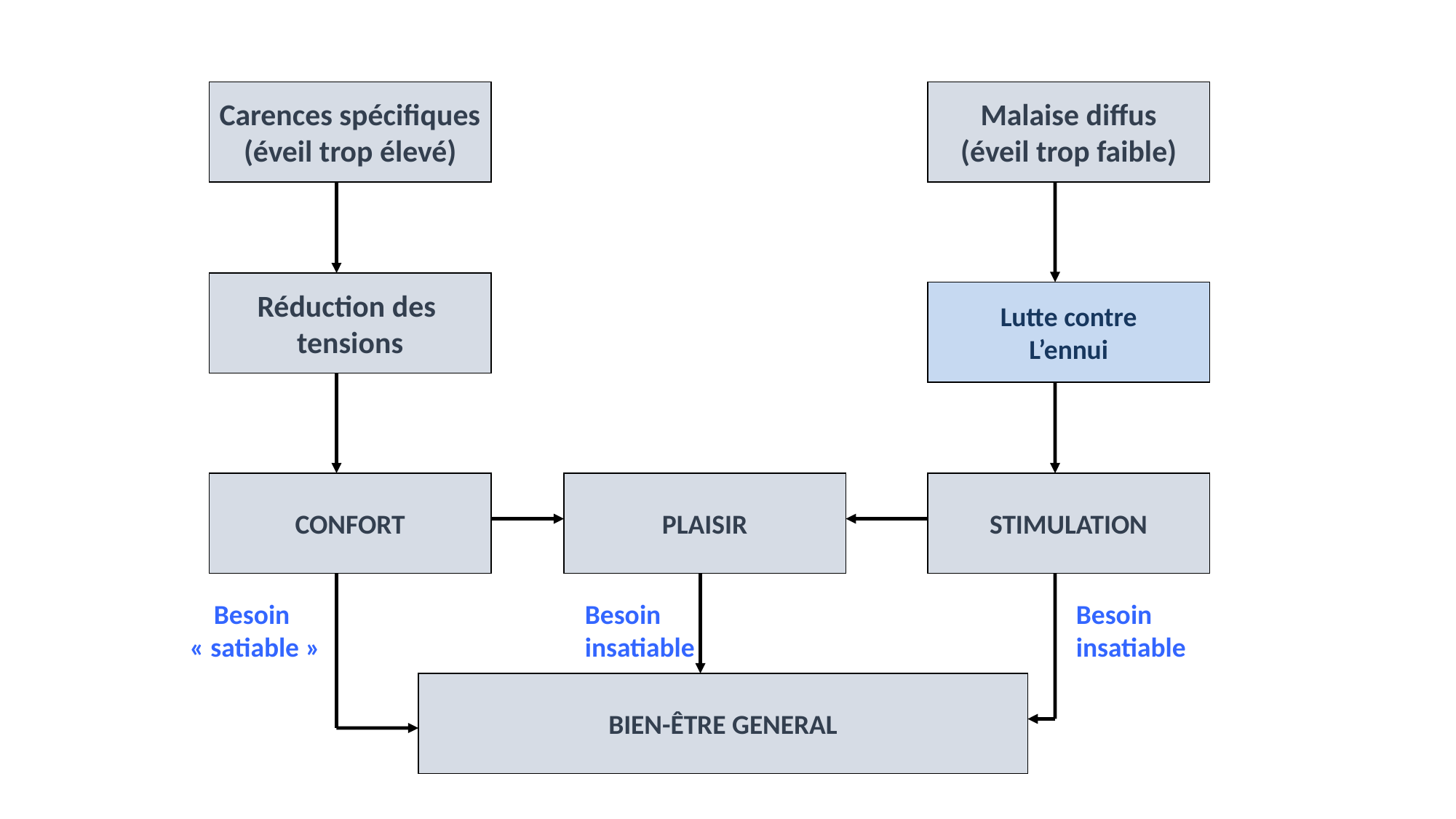

Carences spécifiques
(éveil trop élevé)
Malaise diffus
(éveil trop faible)

Réduction des
tensions

CONFORT
PLAISIR
STIMULATION

BIEN-ÊTRE GENERAL

Lutte contre
L’ennui
Besoin
« satiable »
Besoin
insatiable
Besoin
insatiable